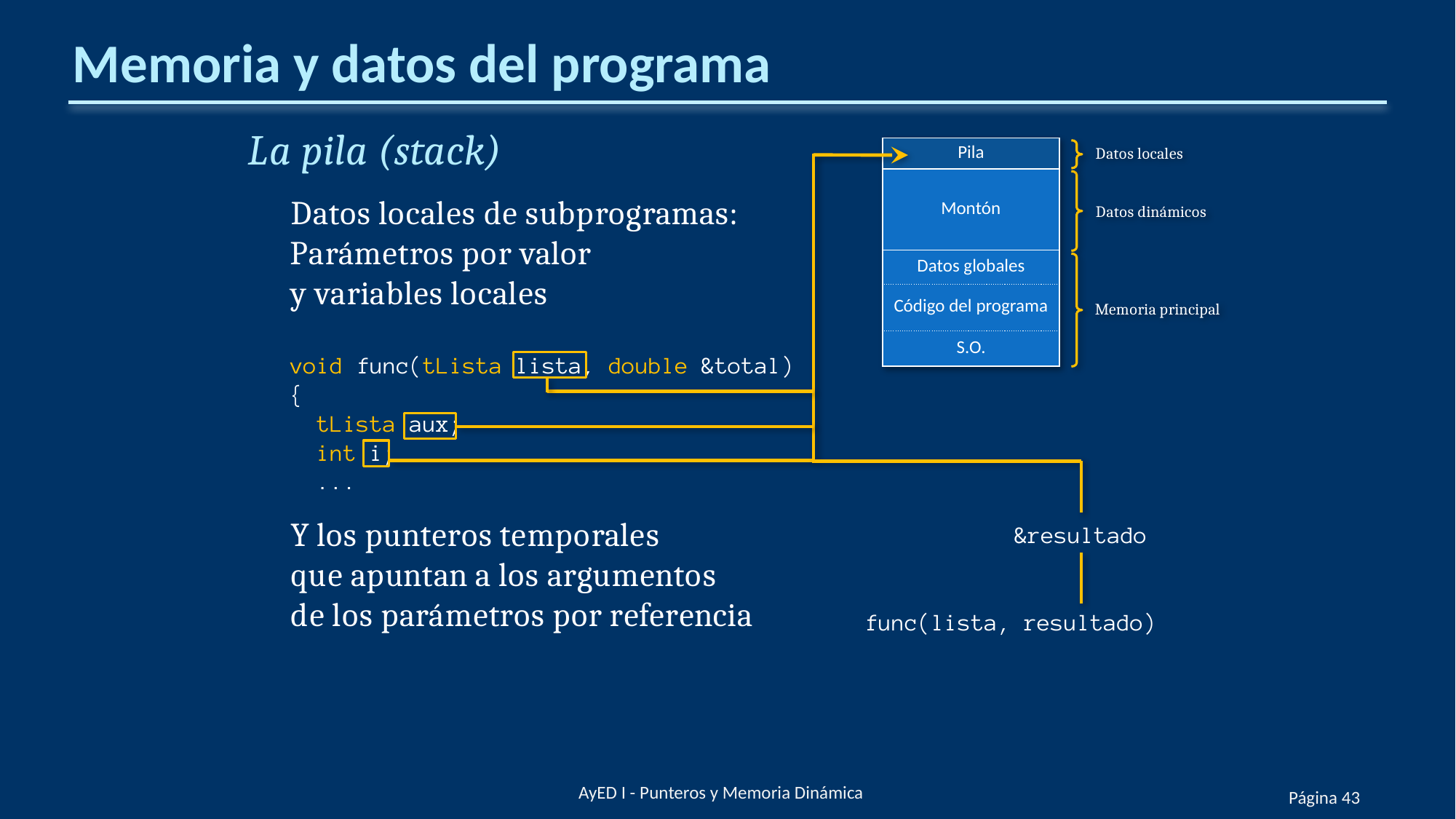

# Memoria y datos del programa
La pila (stack)
Datos locales de subprogramas:
Parámetros por valor
y variables locales

void func(tLista lista, double &total)
{
  tLista aux;
  int i;
  ...
Y los punteros temporales
que apuntan a los argumentos
de los parámetros por referencia
Datos locales

Datos dinámicos

Memoria principal
| Pila |
| --- |
| Montón |
| Datos globales |
| Código del programa |
| S.O. |

&resultado
func(lista, resultado)
AyED I - Punteros y Memoria Dinámica
Página 43